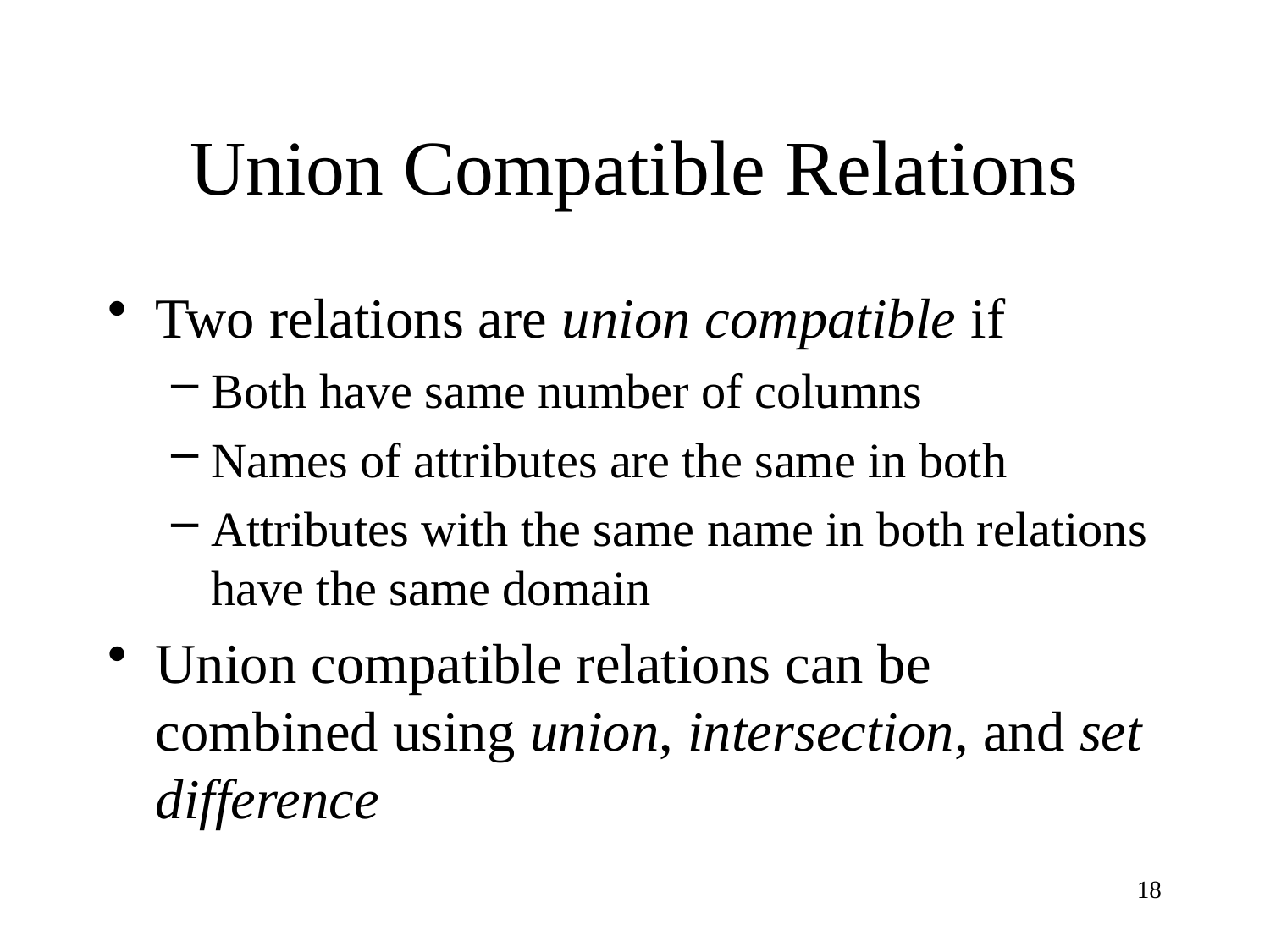

# Union Compatible Relations
Two relations are union compatible if
Both have same number of columns
Names of attributes are the same in both
Attributes with the same name in both relations have the same domain
Union compatible relations can be combined using union, intersection, and set difference
18